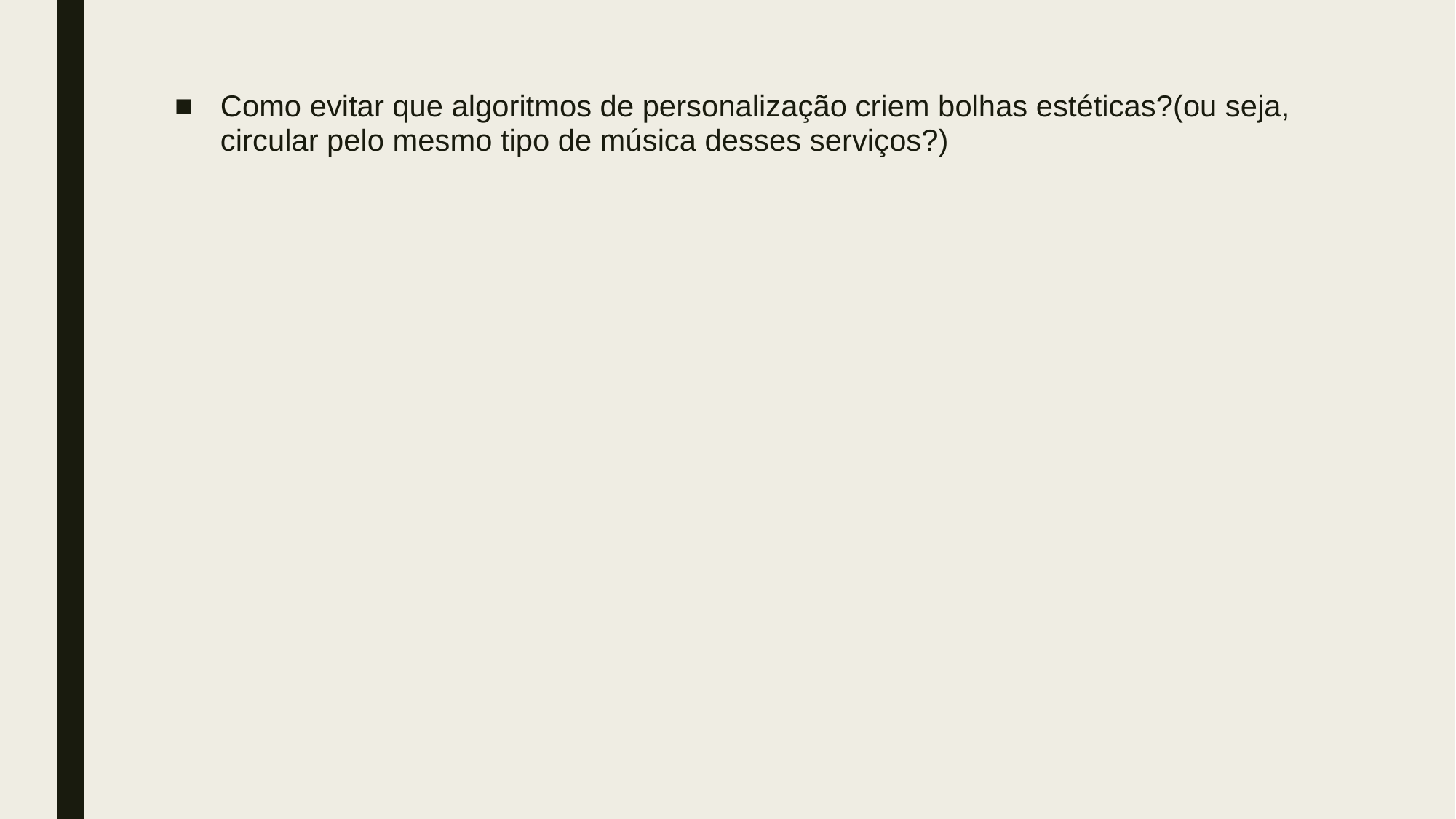

Como evitar que algoritmos de personalização criem bolhas estéticas?(ou seja, circular pelo mesmo tipo de música desses serviços?)